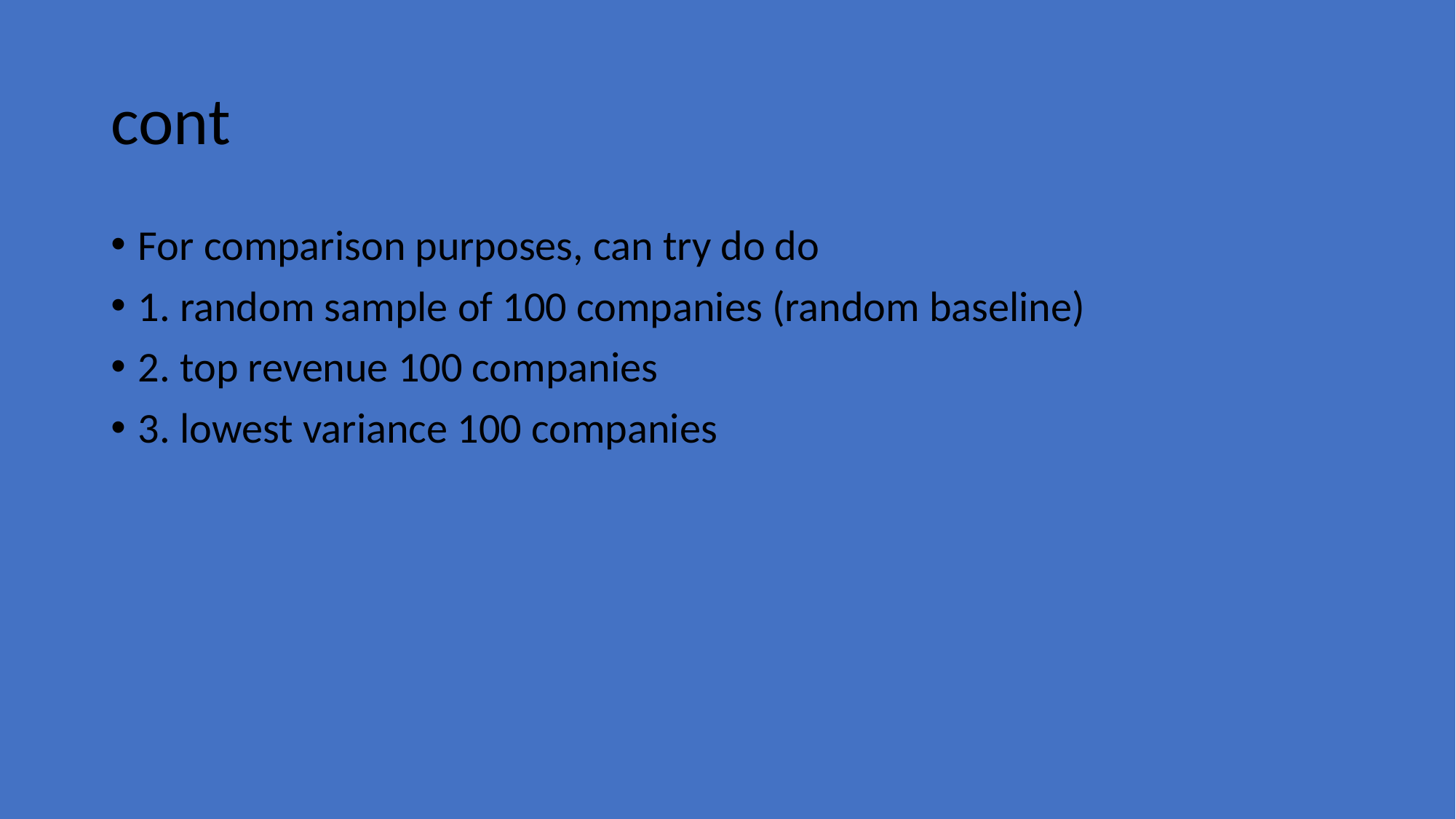

# cont
For comparison purposes, can try do do
1. random sample of 100 companies (random baseline)
2. top revenue 100 companies
3. lowest variance 100 companies